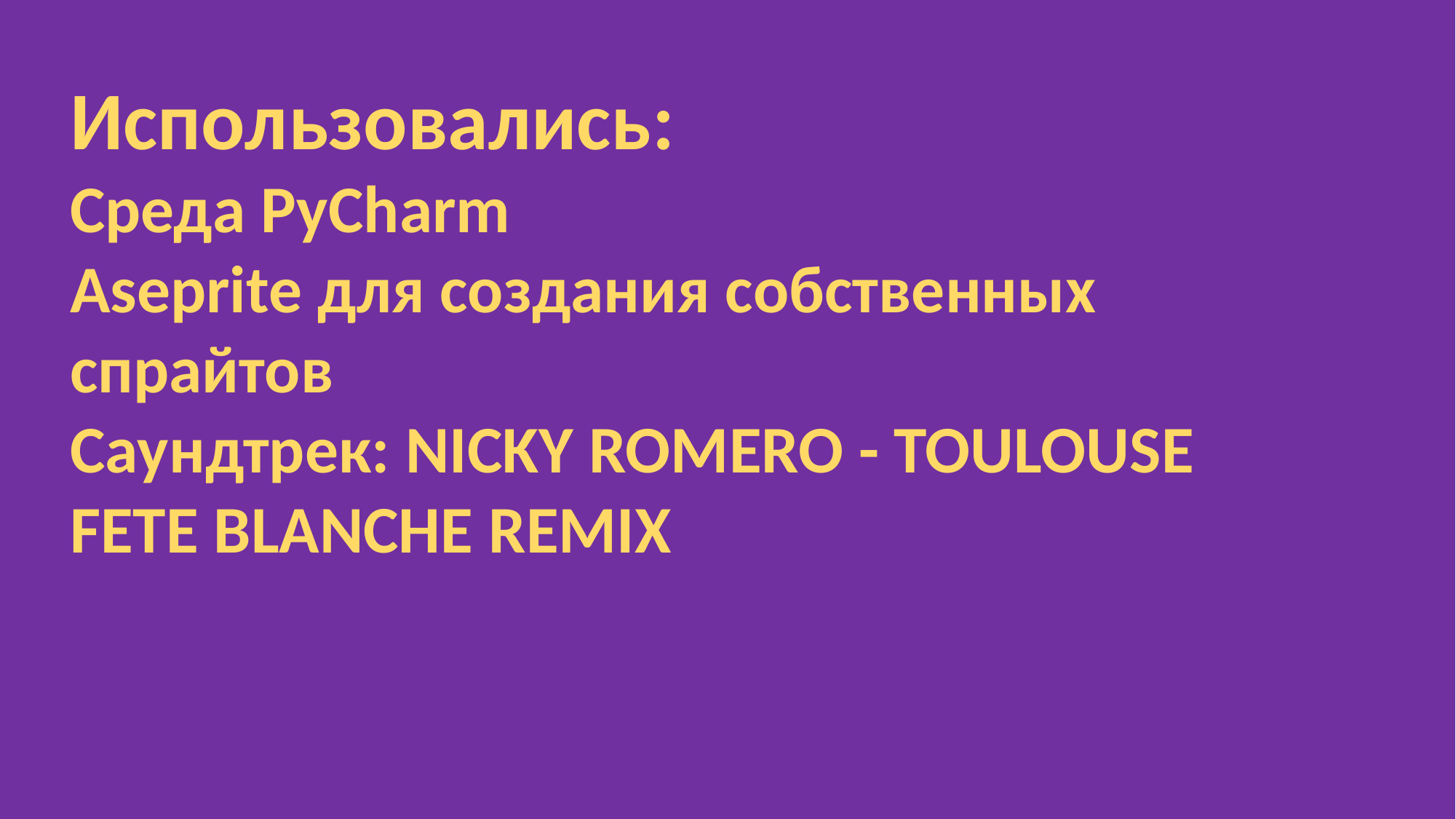

Использовались:
Среда PyCharm
Aseprite для создания собственных спрайтов
Саундтрек: NICKY ROMERO - TOULOUSE FETE BLANCHE REMIX